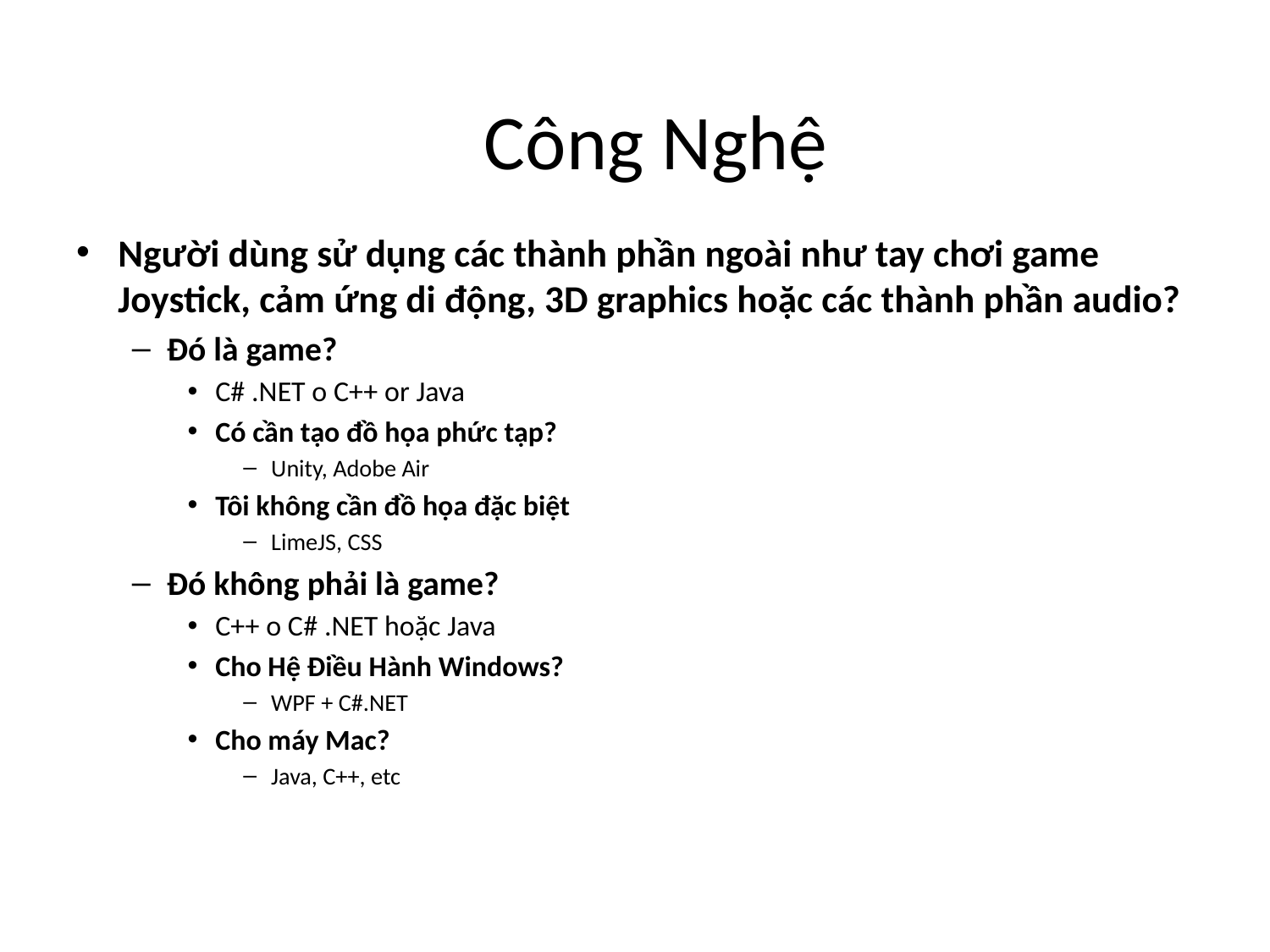

Công Nghệ
Người dùng sử dụng các thành phần ngoài như tay chơi game Joystick, cảm ứng di động, 3D graphics hoặc các thành phần audio?
Đó là game?
C# .NET o C++ or Java
Có cần tạo đồ họa phức tạp?
Unity, Adobe Air
Tôi không cần đồ họa đặc biệt
LimeJS, CSS
Đó không phải là game?
C++ o C# .NET hoặc Java
Cho Hệ Điều Hành Windows?
WPF + C#.NET
Cho máy Mac?
Java, C++, etc